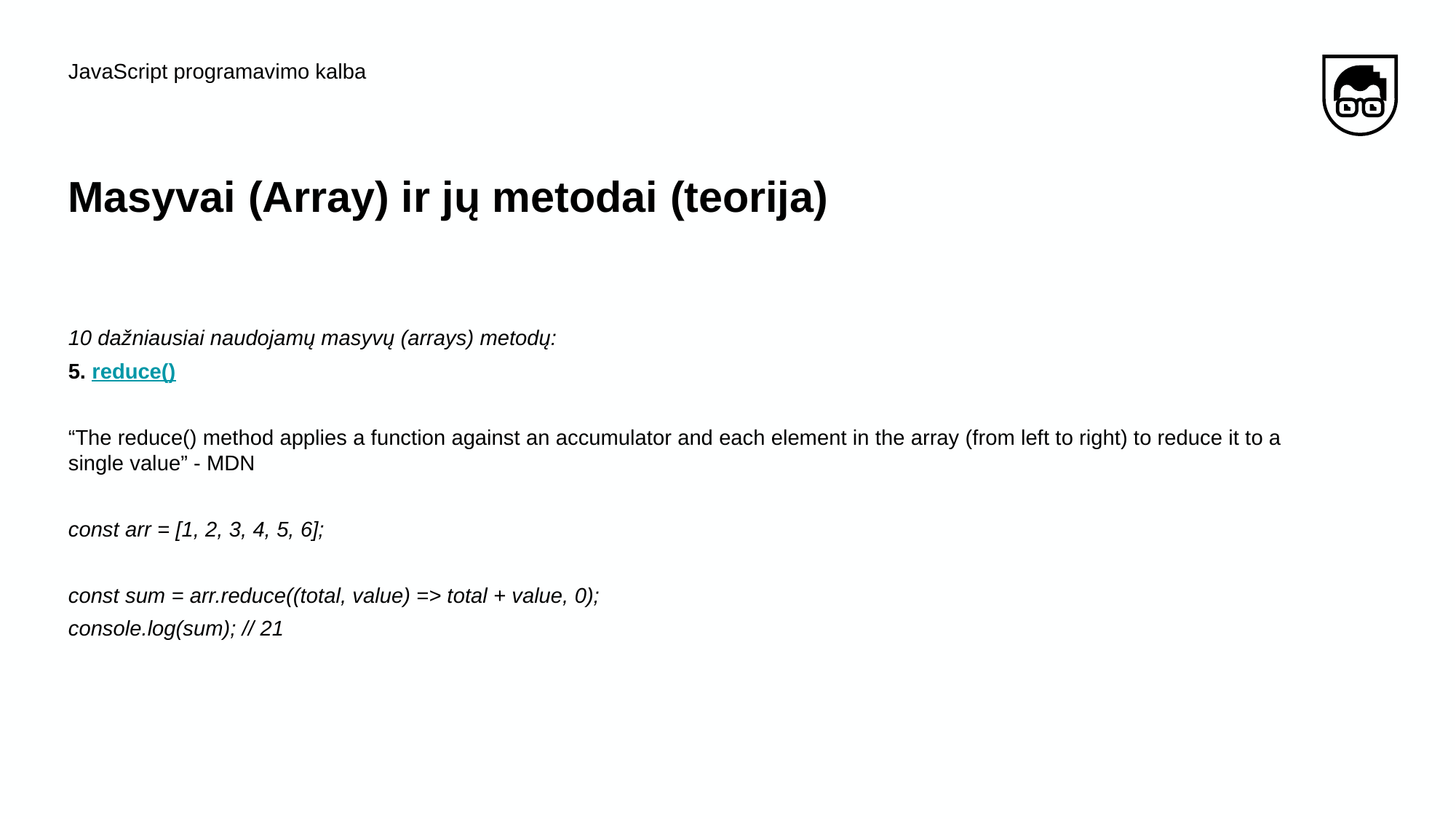

JavaScript programavimo kalba
# Masyvai​ (Array) ​ir​ ​jų​ ​metodai (teorija)
10 dažniausiai naudojamų masyvų (arrays) metodų:
5. reduce()

“The reduce() method applies a function against an accumulator and each element in the array (from left to right) to reduce it to a single value” - MDN

const arr = [1, 2, 3, 4, 5, 6];

const sum = arr.reduce((total, value) => total + value, 0);
console.log(sum); // 21